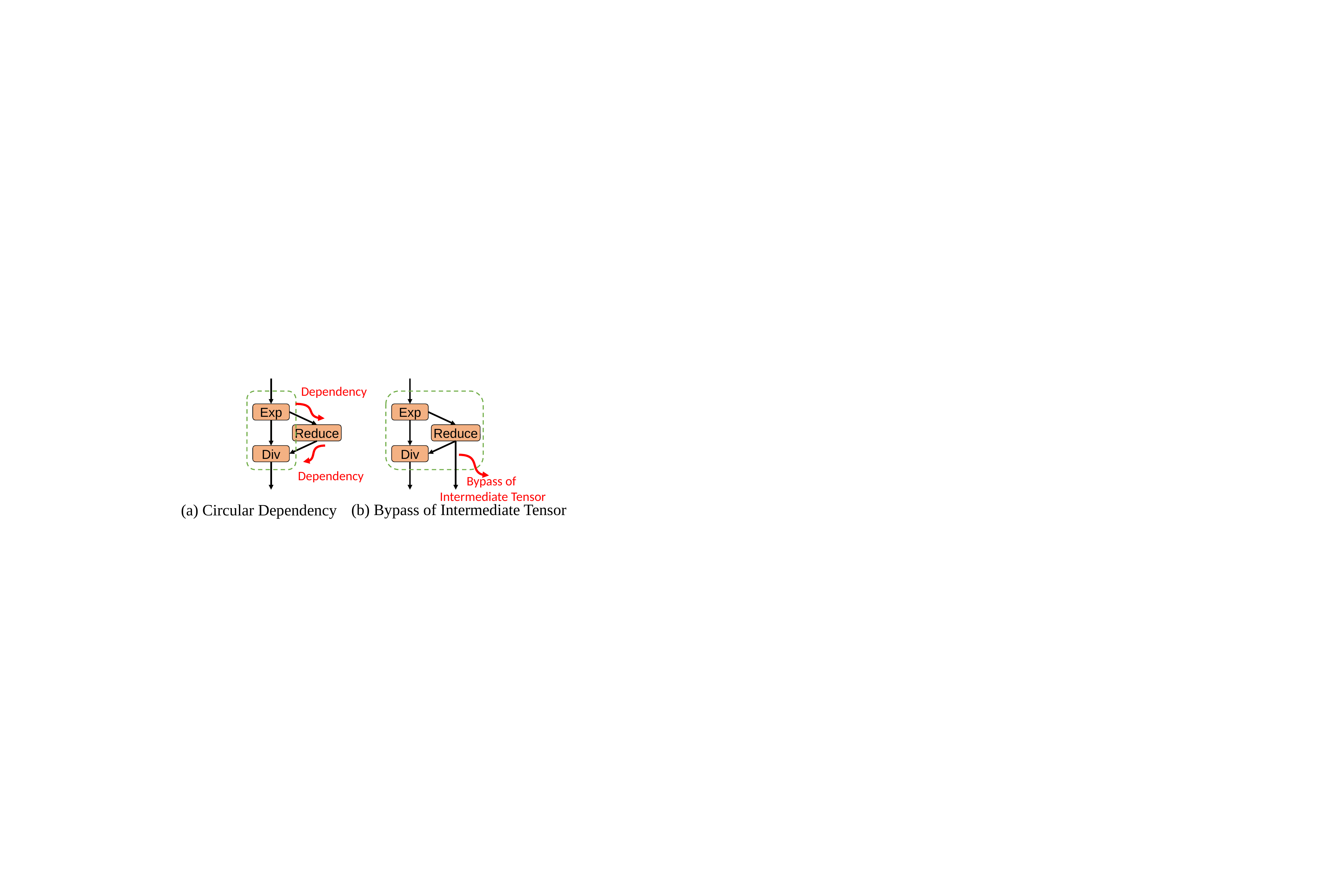

Dependency

Exp
Exp
Reduce
Reduce
Div
Div
Dependency
Bypass of
Intermediate Tensor
(b) Bypass of Intermediate Tensor
(a) Circular Dependency